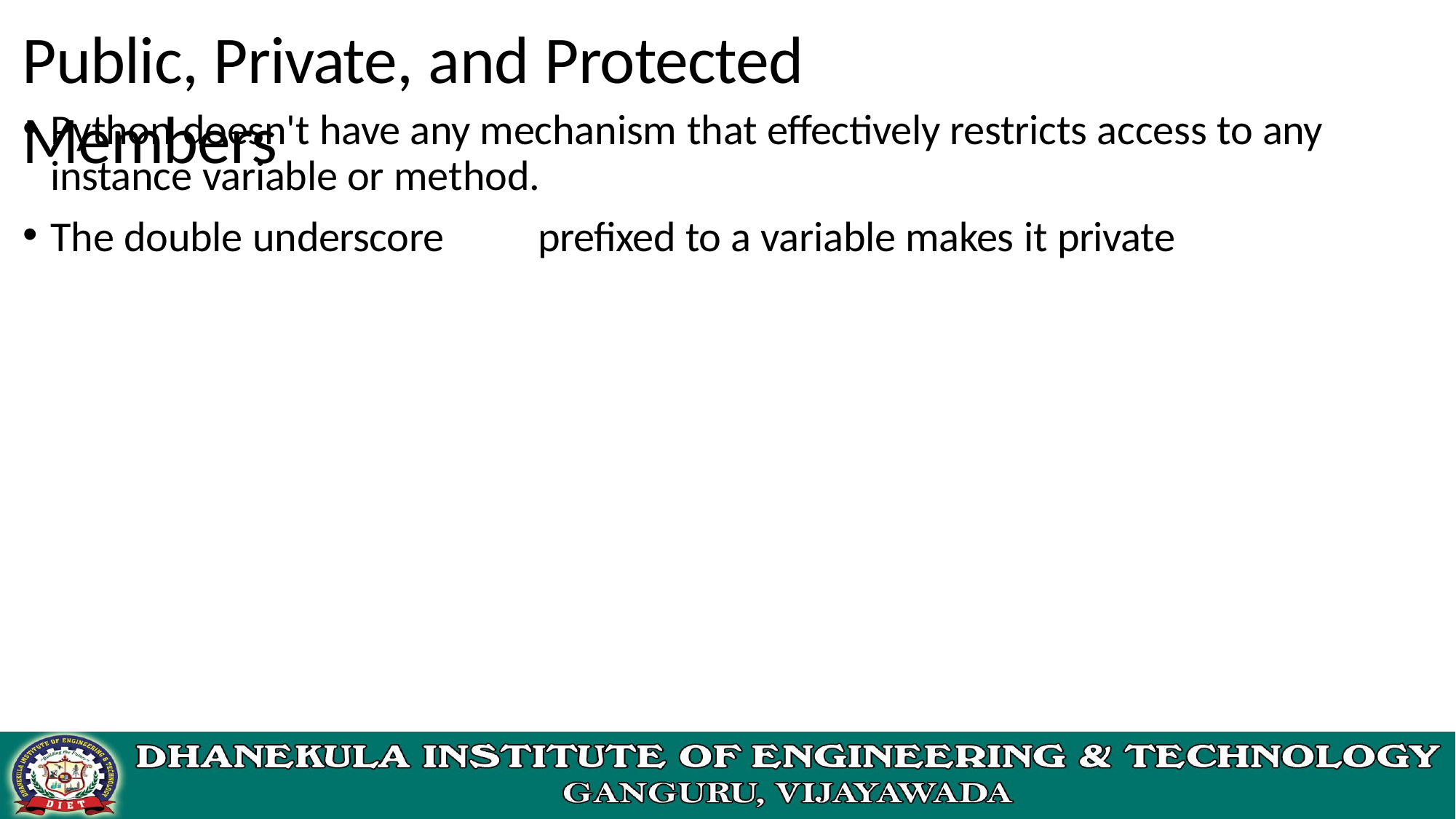

# Public, Private, and Protected Members
Python doesn't have any mechanism that effectively restricts access to any  instance variable or method.
The double underscore	prefixed to a variable makes it private